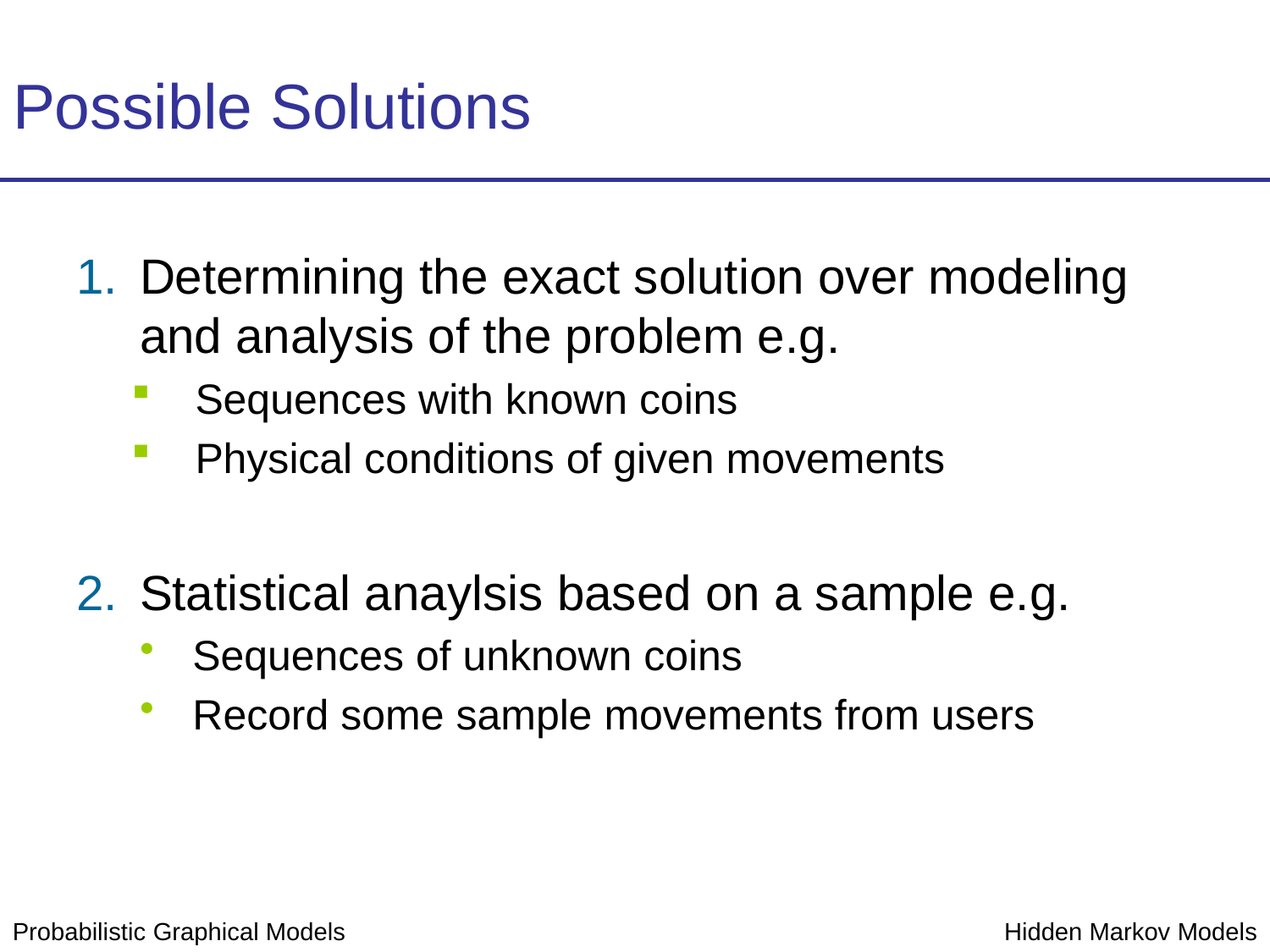

# Possible Solutions
Determining the exact solution over modeling and analysis of the problem e.g.
Sequences with known coins
Physical conditions of given movements

Statistical anaylsis based on a sample e.g.
Sequences of unknown coins
Record some sample movements from users